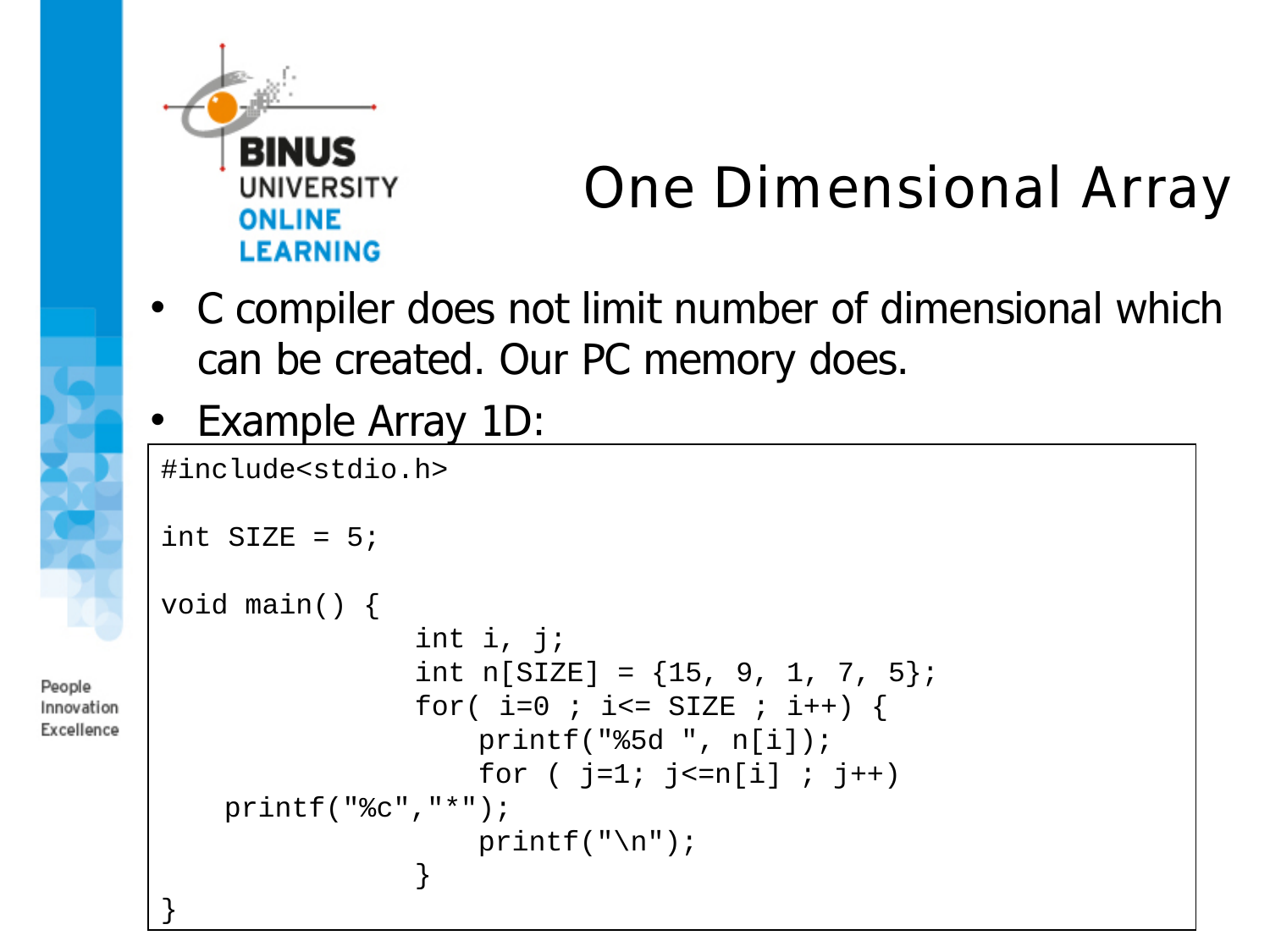

# One Dimensional Array
C compiler does not limit number of dimensional which can be created. Our PC memory does.
Example Array 1D:
#include<stdio.h>

int SIZE = 5;

void main() {
		int i, j;
		int n[SIZE] = {15, 9, 1, 7, 5};
		for( i=0 ; i<= SIZE ; i++) {
		printf("%5d ", n[i]);
		for ( j=1; j<=n[i] ; j++) printf("%c","*");
		printf("\n");
		}
}